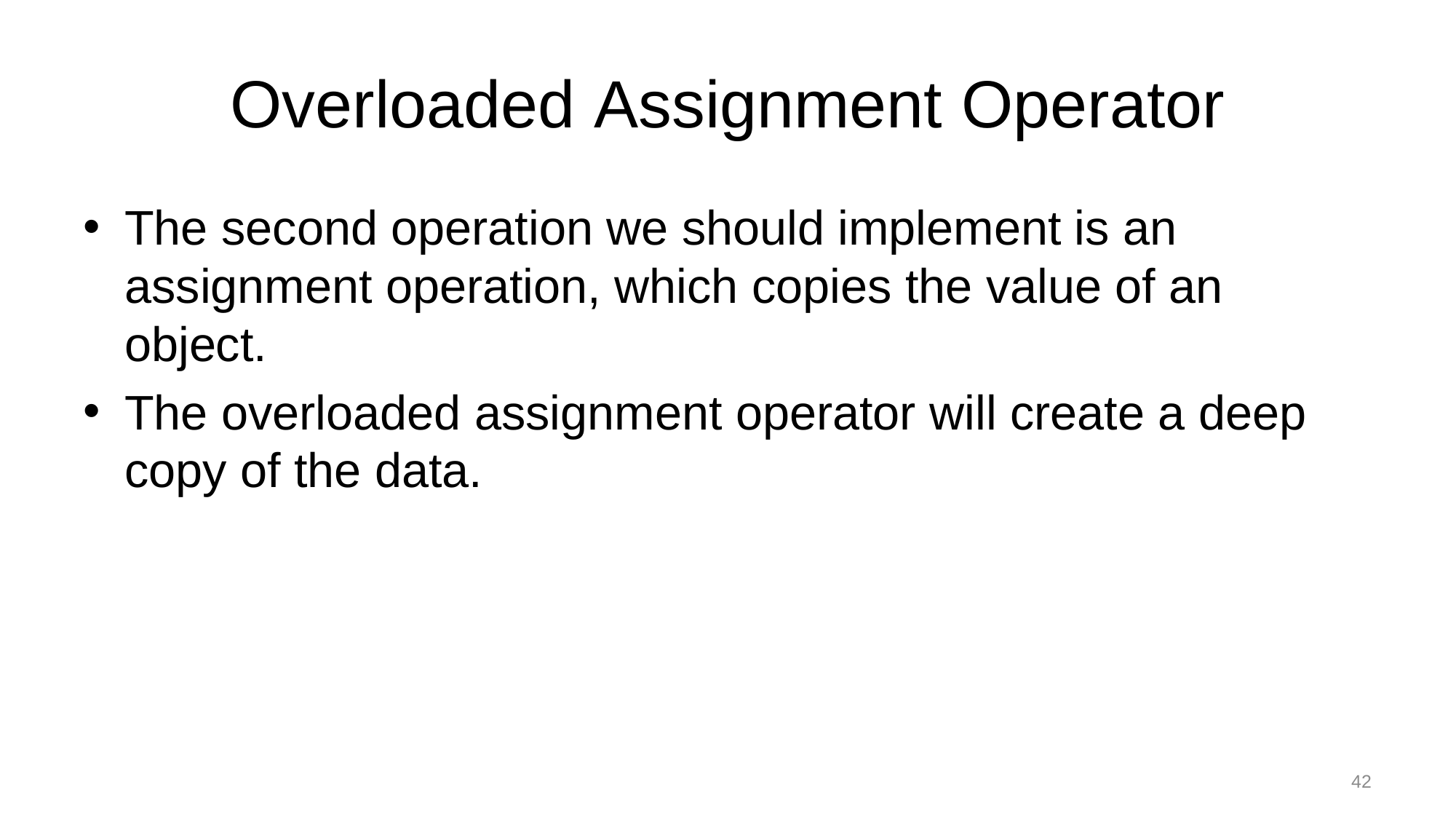

# Overloaded Assignment Operator
The second operation we should implement is an assignment operation, which copies the value of an object.
The overloaded assignment operator will create a deep copy of the data.
42